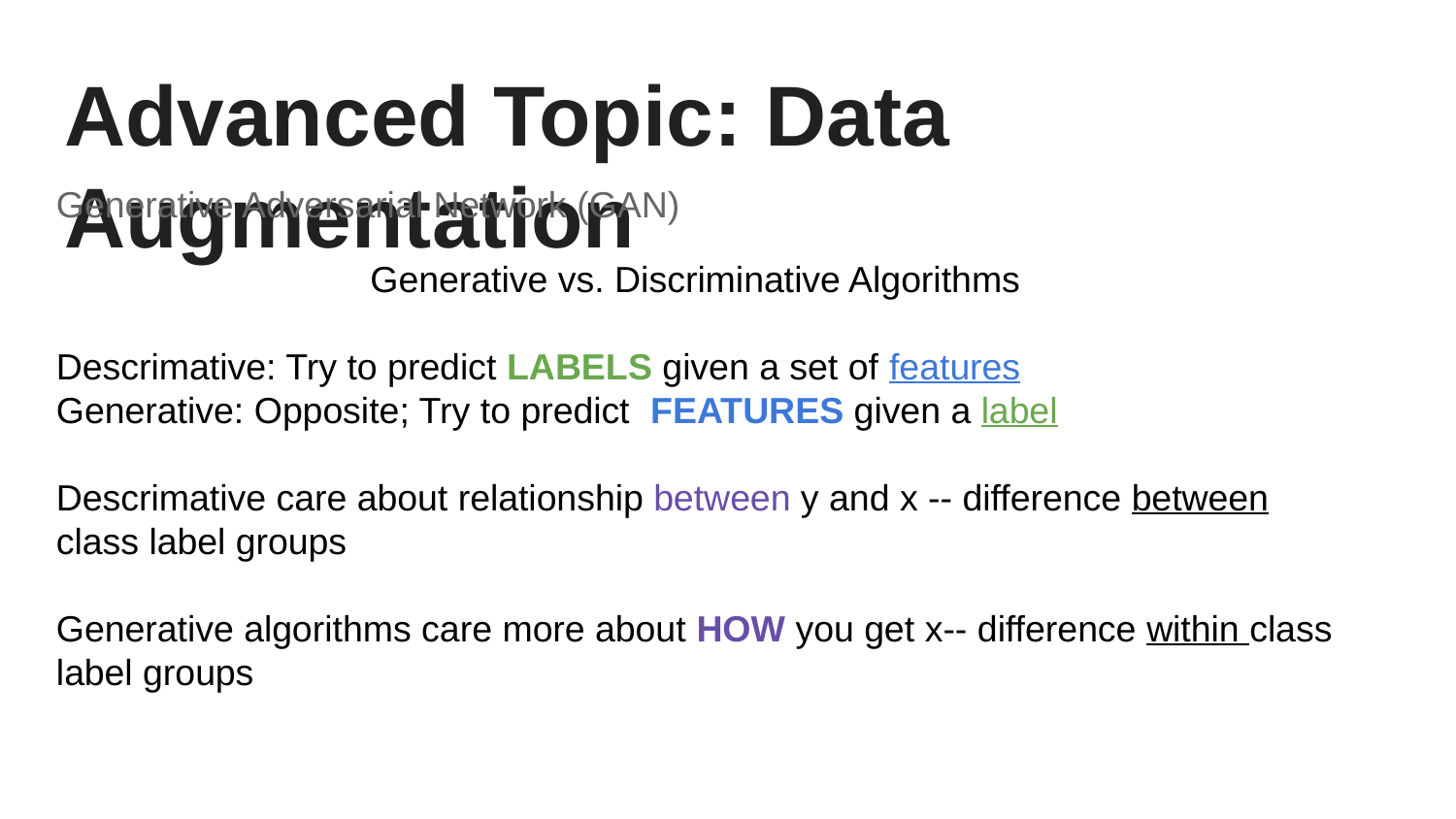

# Advanced Topic: Data Augmentation
Generative Adversarial Network (GAN)
Generative vs. Discriminative Algorithms

Descrimative: Try to predict LABELS given a set of features
Generative: Opposite; Try to predict  FEATURES given a label

Descrimative care about relationship between y and x -- difference between class label groups

Generative algorithms care more about HOW you get x-- difference within class label groups